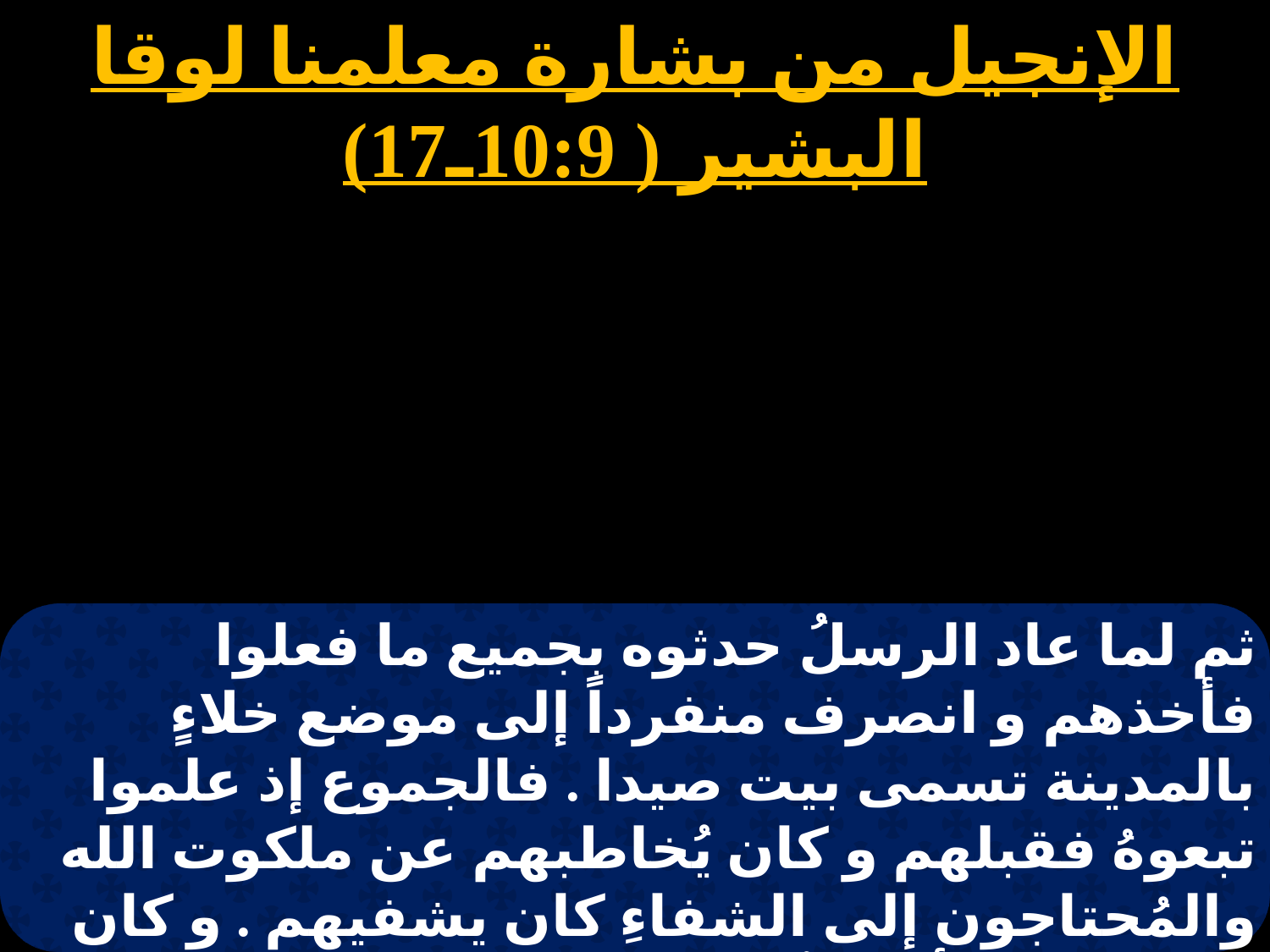

الإنجيل من بشارة معلمنا لوقا البشير ( 10:9ـ17)
ثم لما عاد الرسلُ حدثوه بجميع ما فعلوا فأخذهم و انصرف منفرداً إلى موضع خلاءٍ بالمدينة تسمى بيت صيدا . فالجموع إذ علموا تبعوهُ فقبلهم و كان يُخاطبهم عن ملكوت الله والمُحتاجون إلى الشفاءِ كان يشفيهم . و كان النهار قد بدأ يميلُ فتقدم إليه